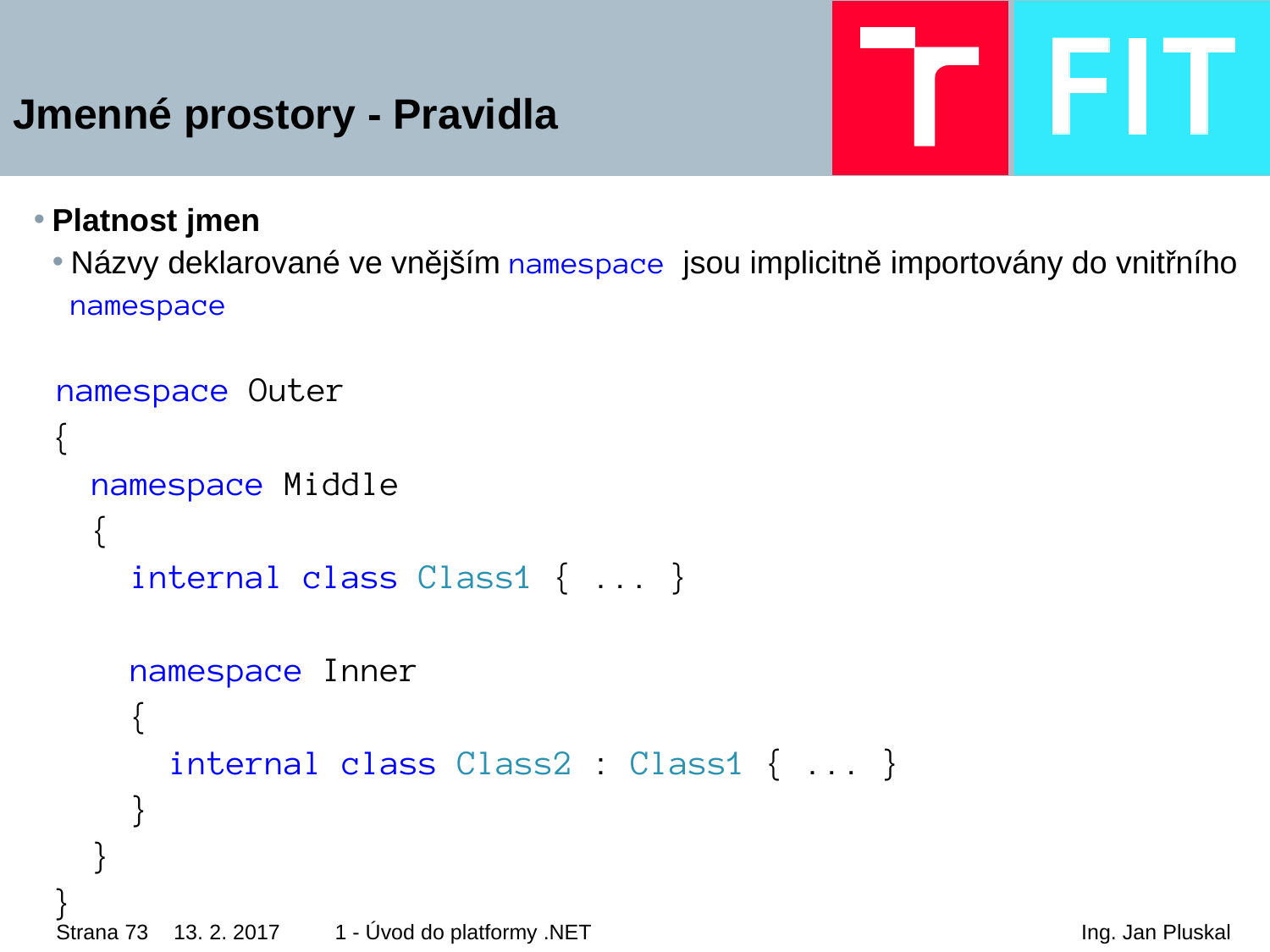

# Jmenné prostory - Pravidla
Platnost jmen
Názvy deklarované ve vnějším namespace jsou implicitně importovány do vnitřního namespace

  namespace Outer
  {
    namespace Middle
    {
      internal class Class1 { ... }

      namespace Inner
      {
        internal class Class2 : Class1 { ... }
      }
    }
  }